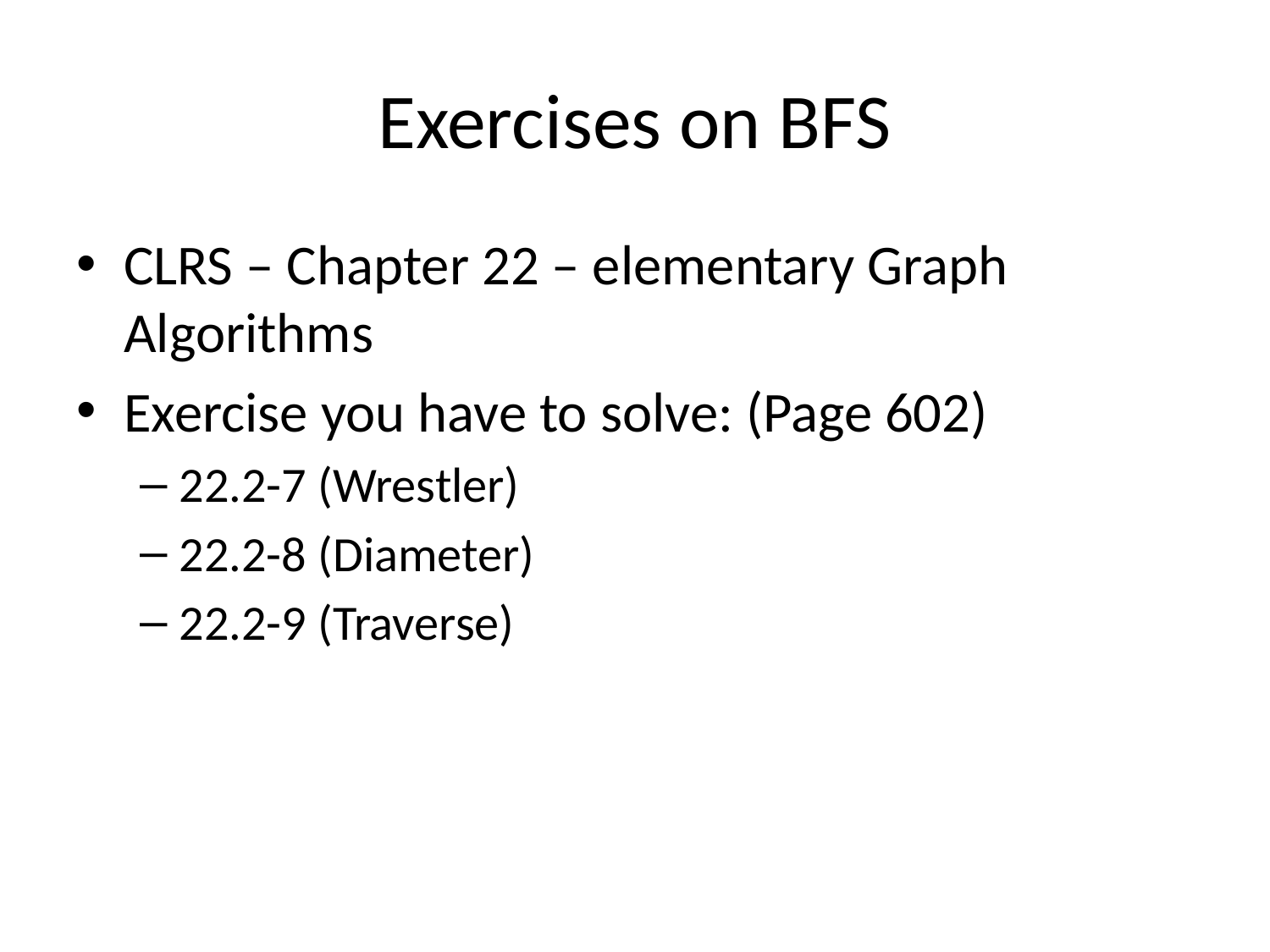

# Exercises on BFS
CLRS – Chapter 22 – elementary Graph Algorithms
Exercise you have to solve: (Page 602)
22.2-7 (Wrestler)
22.2-8 (Diameter)
22.2-9 (Traverse)